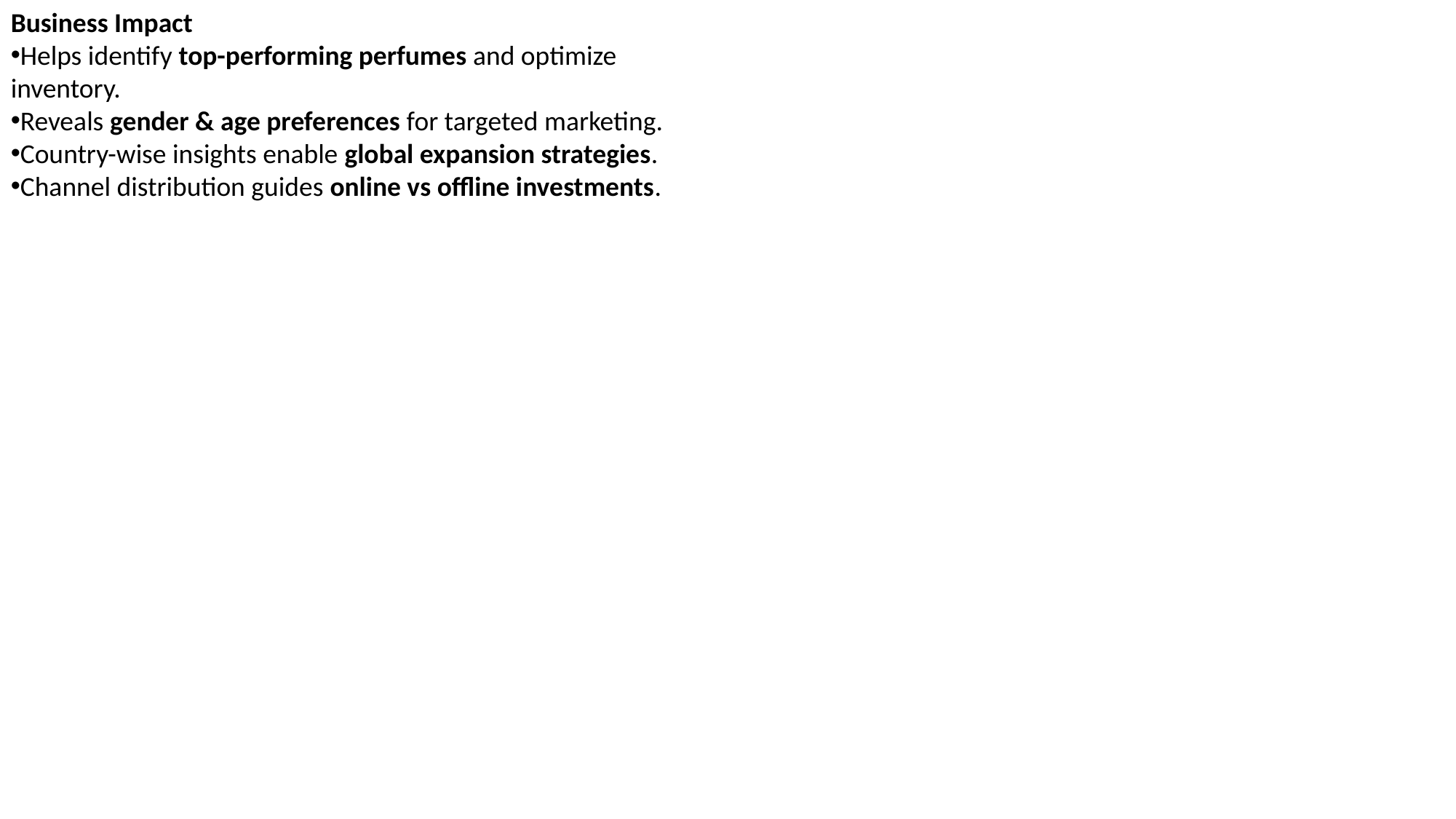

Business Impact
Helps identify top-performing perfumes and optimize inventory.
Reveals gender & age preferences for targeted marketing.
Country-wise insights enable global expansion strategies.
Channel distribution guides online vs offline investments.